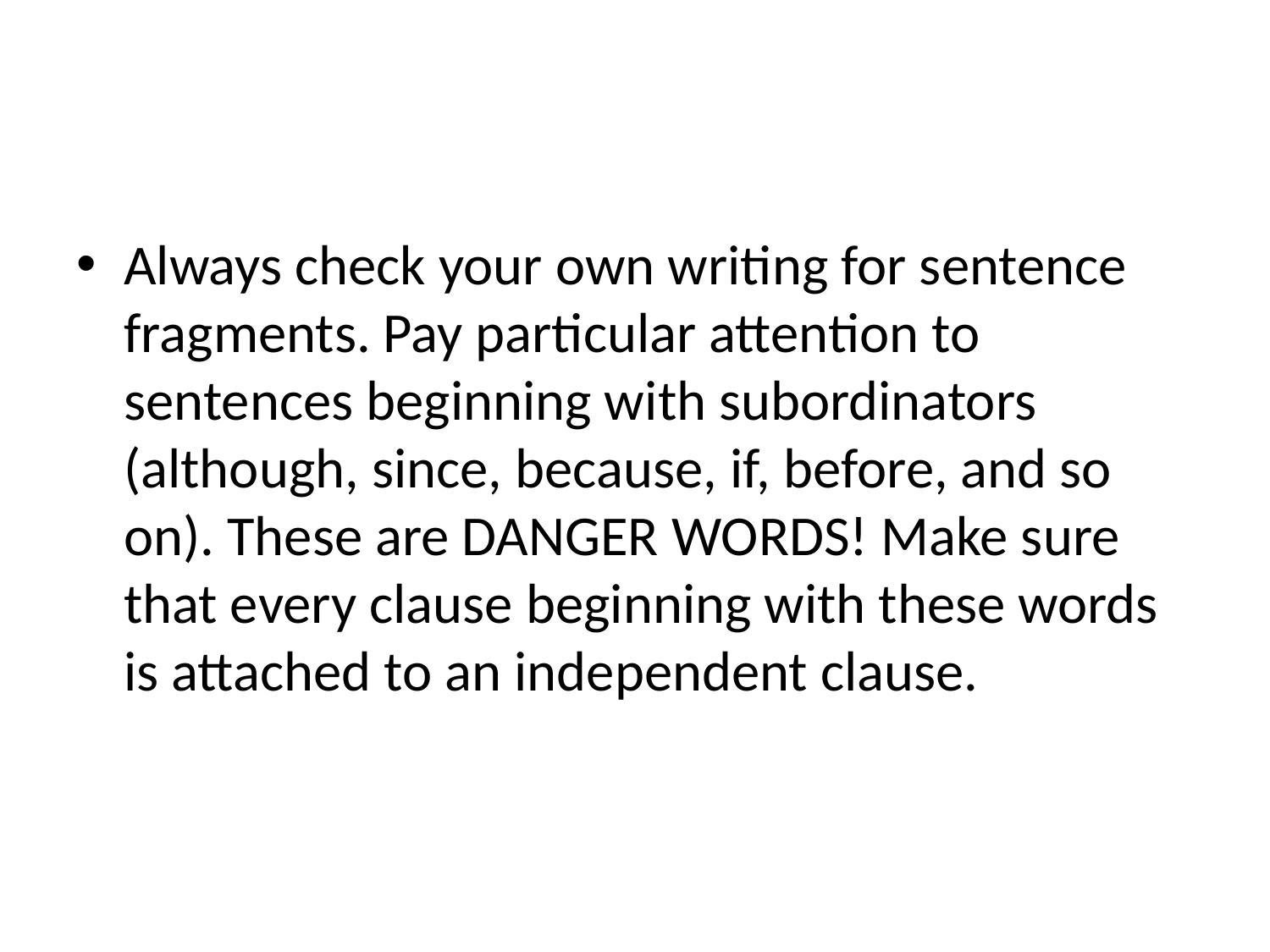

#
Always check your own writing for sentence fragments. Pay particular attention to sentences beginning with subordinators (although, since, because, if, before, and so on). These are DANGER WORDS! Make sure that every clause beginning with these words is attached to an independent clause.